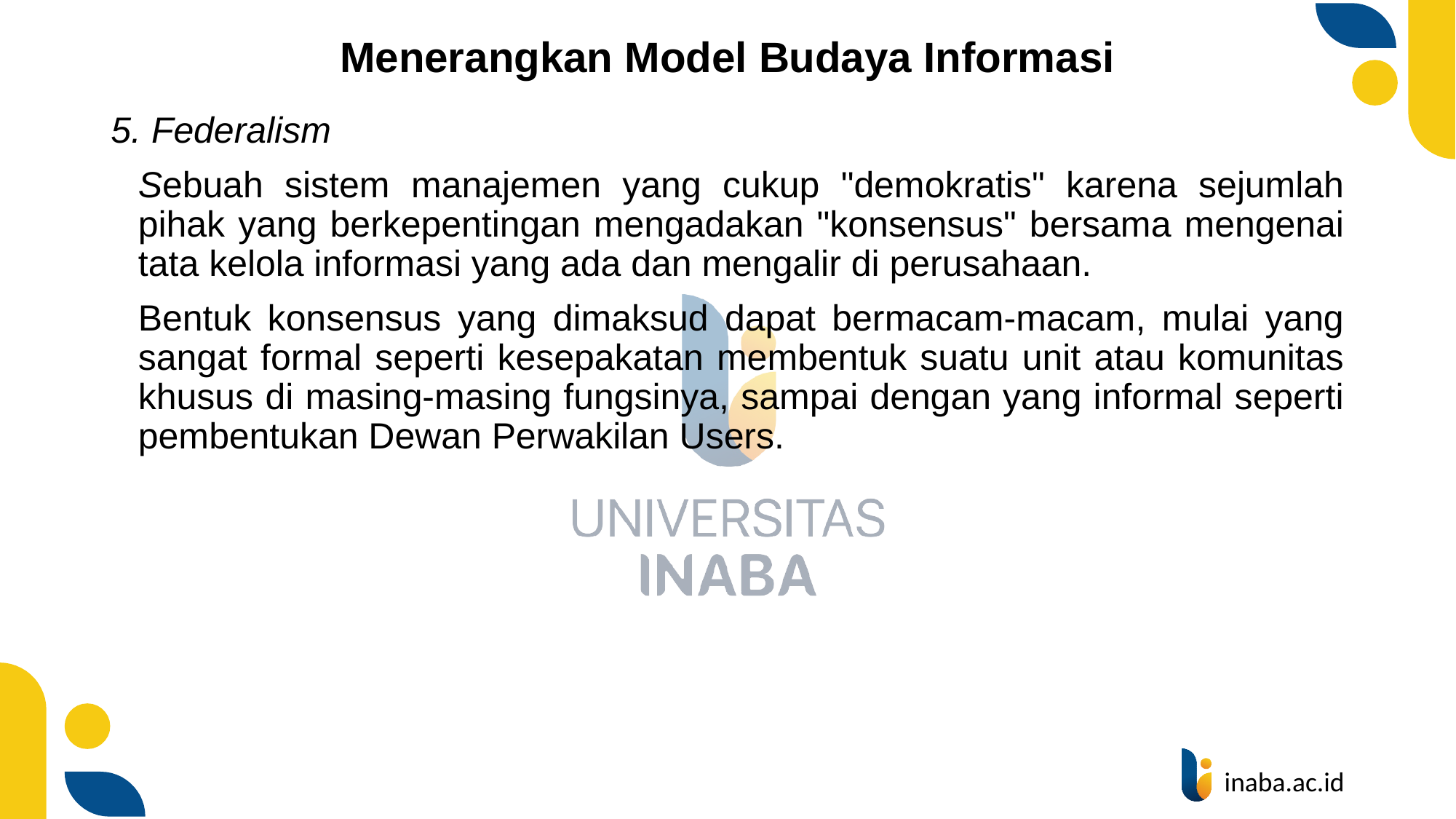

# Menerangkan Model Budaya Informasi
5. Federalism
	Sebuah sistem manajemen yang cukup "demokratis" karena sejumlah pihak yang berkepentingan mengadakan "konsensus" bersama mengenai tata kelola informasi yang ada dan mengalir di perusahaan.
	Bentuk konsensus yang dimaksud dapat bermacam-macam, mulai yang sangat formal seperti kesepakatan membentuk suatu unit atau komunitas khusus di masing-masing fungsinya, sampai dengan yang informal seperti pembentukan Dewan Perwakilan Users.